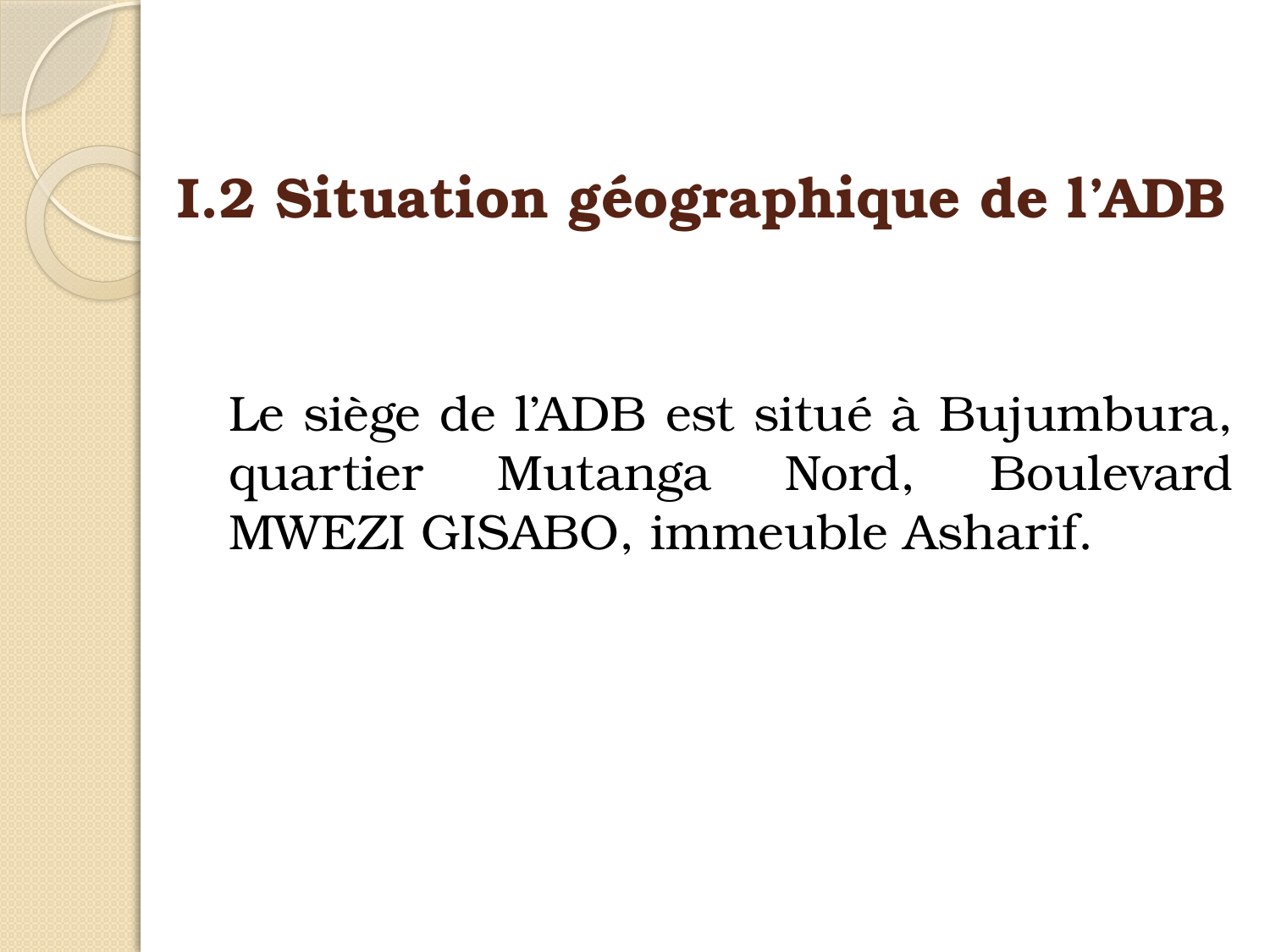

# I.2 Situation géographique de l’ADB

Le siège de l’ADB est situé à Bujumbura, quartier Mutanga Nord, Boulevard MWEZI GISABO, immeuble Asharif.